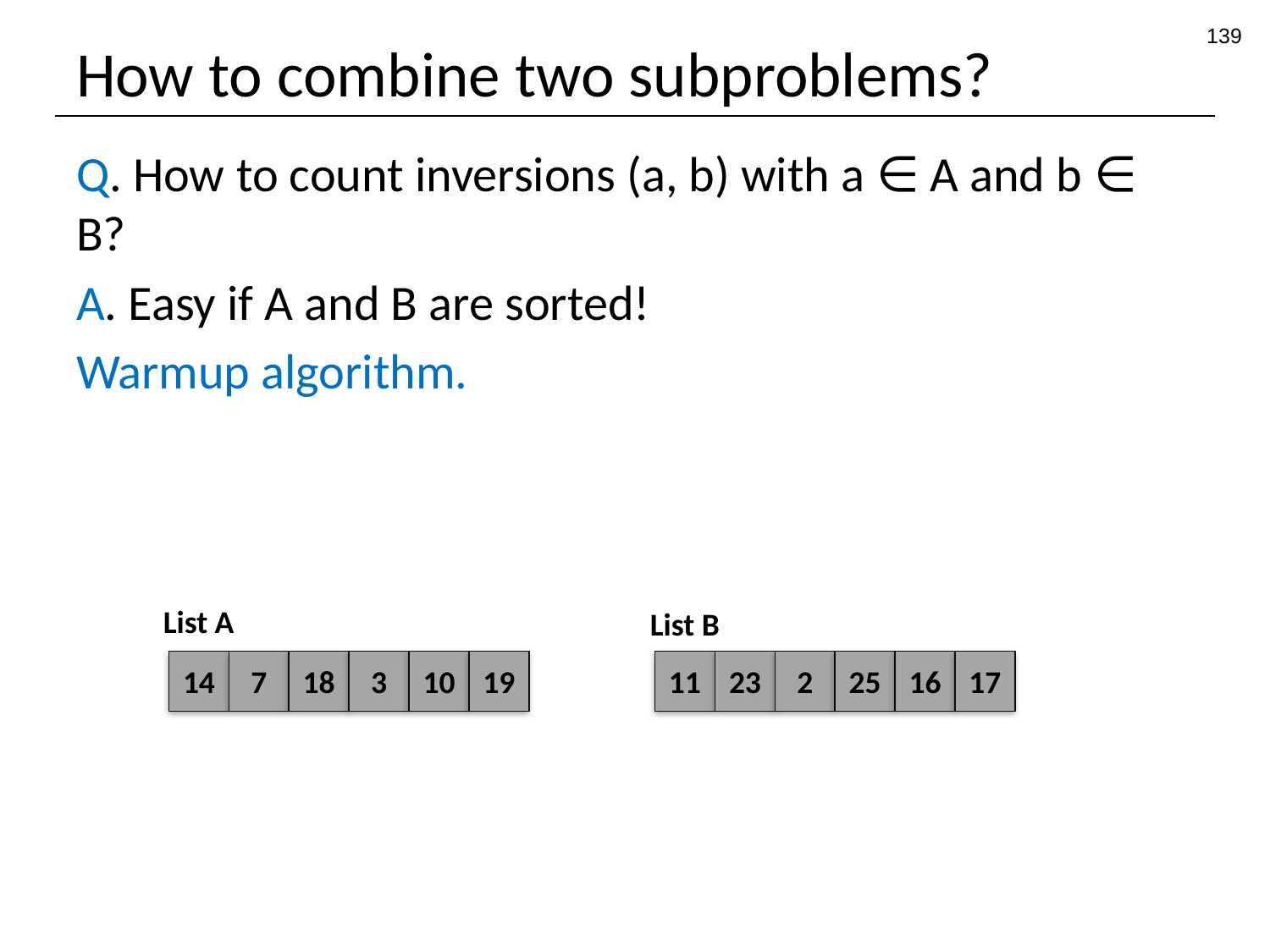

139
# How to combine two subproblems?
Q. How to count inversions (a, b) with a ∈ A and b ∈ B?
A. Easy if A and B are sorted!
Warmup algorithm.
List A
List B
14
7
18
3
10
19
11
23
2
25
16
17